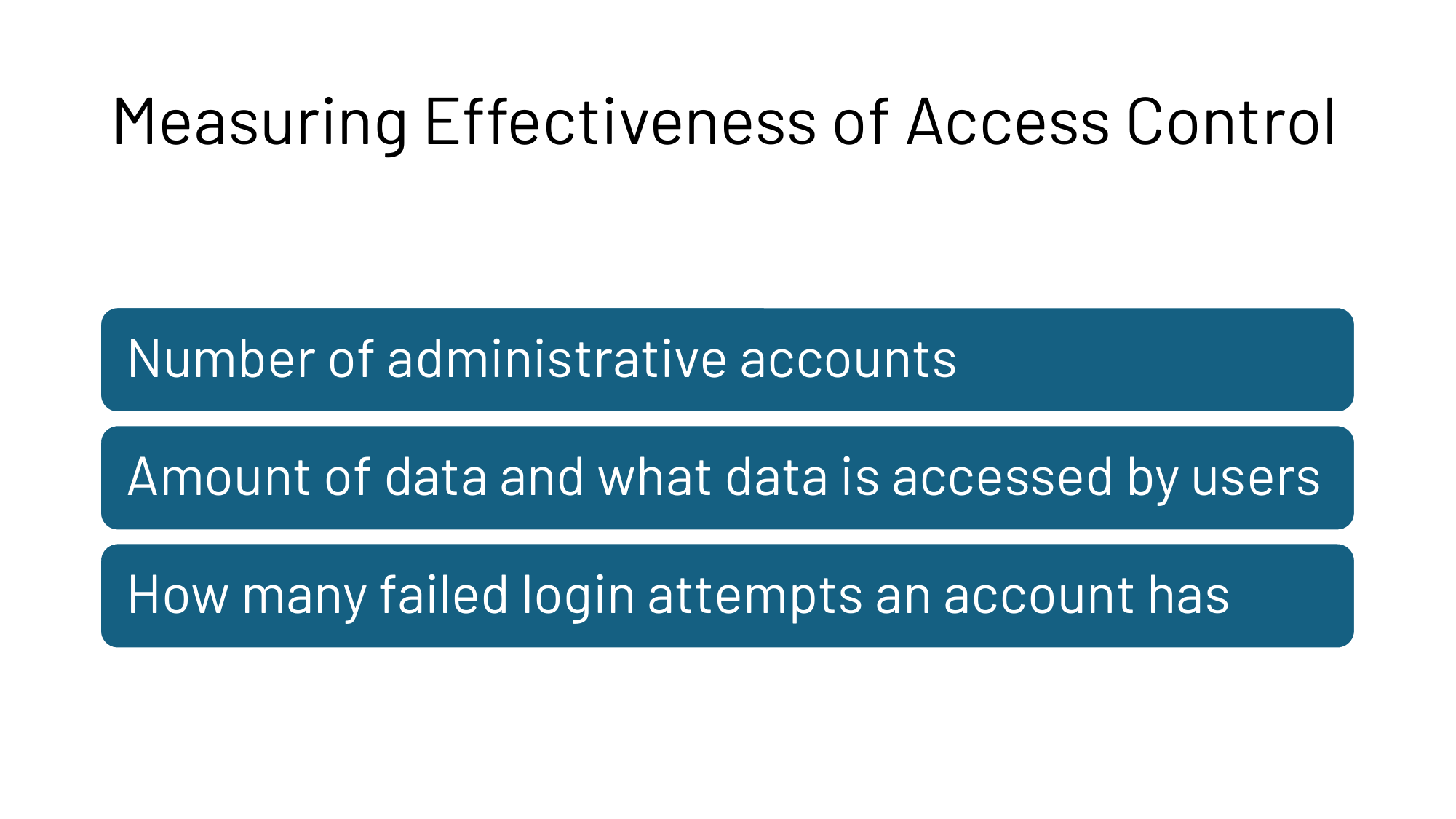

# Measuring Effectiveness of Access Control
Number of administrative accounts
Amount of data and what data is accessed by users
How many failed login attempts an account has